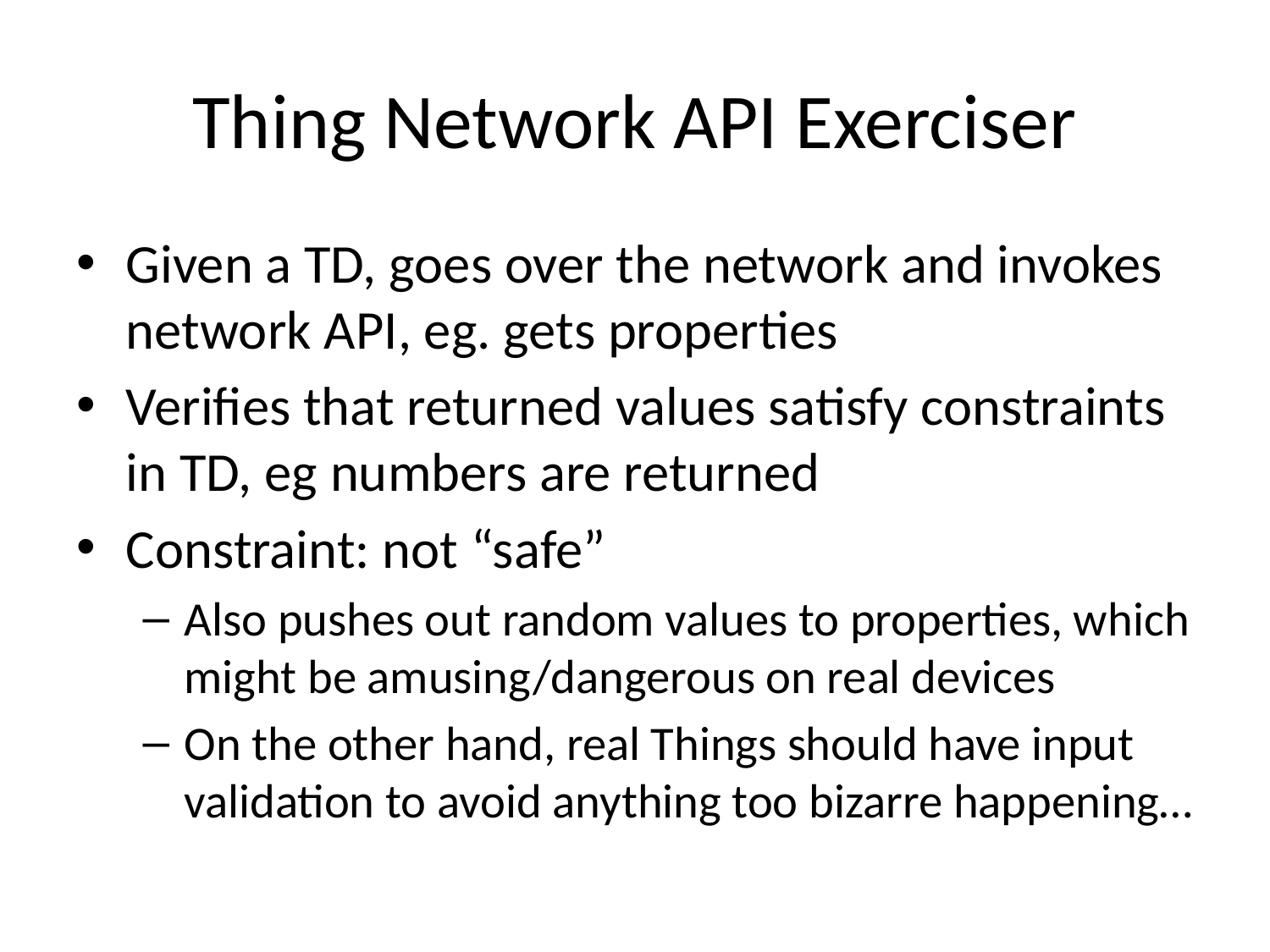

# Thing Network API Exerciser
Given a TD, goes over the network and invokes network API, eg. gets properties
Verifies that returned values satisfy constraints in TD, eg numbers are returned
Constraint: not “safe”
Also pushes out random values to properties, which might be amusing/dangerous on real devices
On the other hand, real Things should have input validation to avoid anything too bizarre happening…